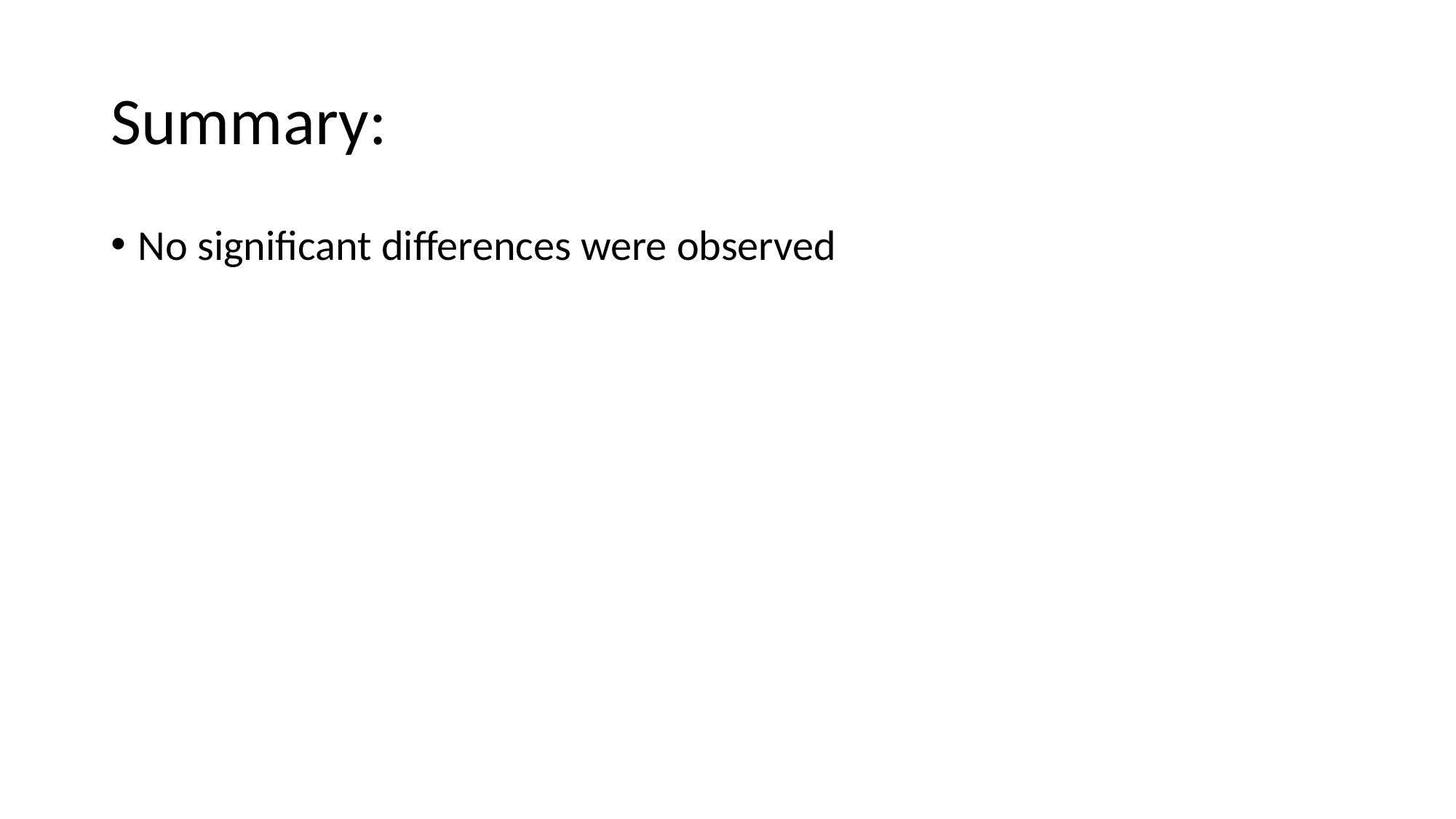

# Summary:
No significant differences were observed